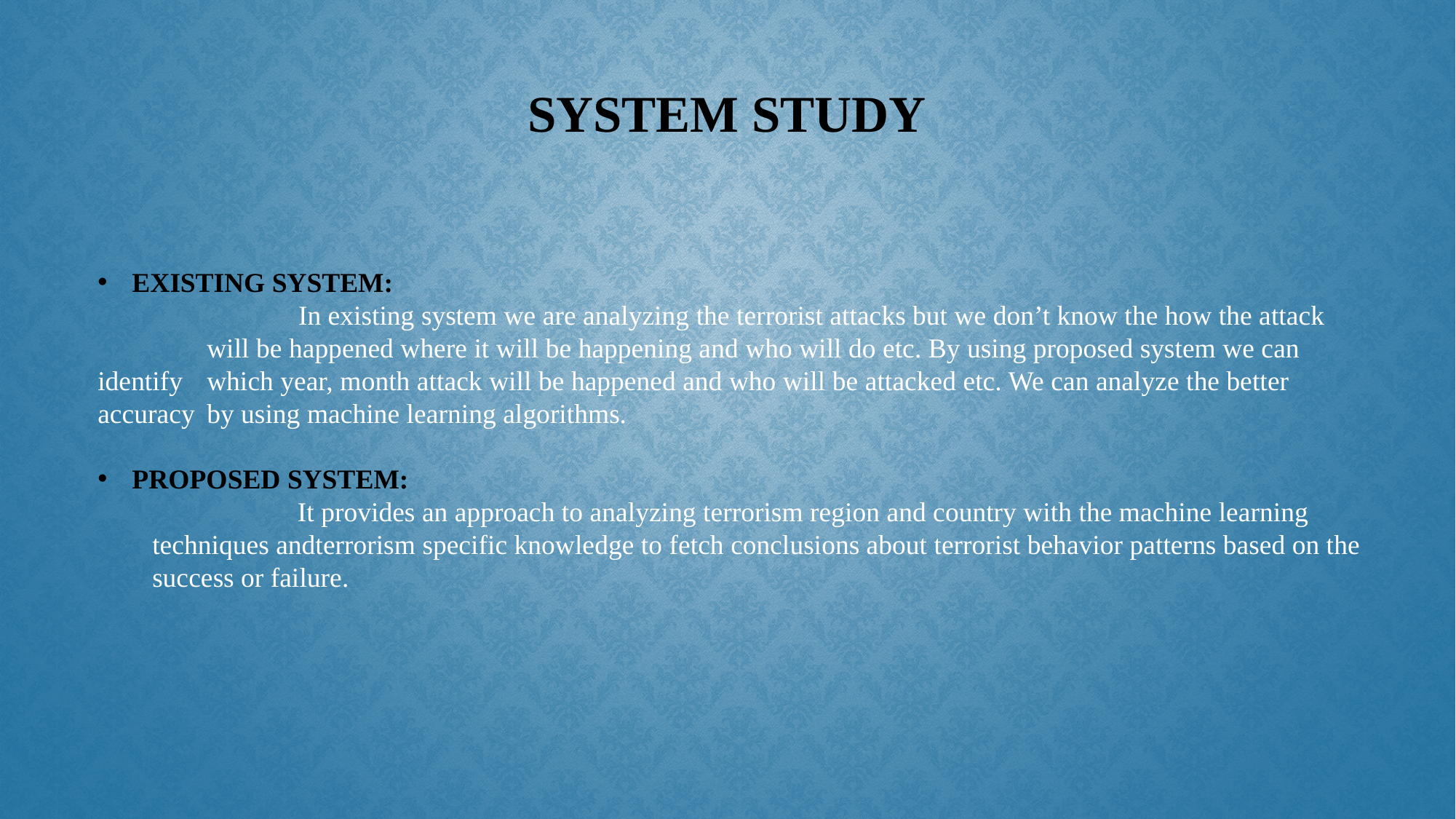

# SYSTEM STUDY
EXISTING SYSTEM:
                             In existing system we are analyzing the terrorist attacks but we don’t know the how the attack            	will be happened where it will be happening and who will do etc. By using proposed system we can identify 	which year, month attack will be happened and who will be attacked etc. We can analyze the better accuracy 	by using machine learning algorithms.

PROPOSED SYSTEM:
                     It provides an approach to analyzing terrorism region and country with the machine learning techniques andterrorism specific knowledge to fetch conclusions about terrorist behavior patterns based on the success or failure.